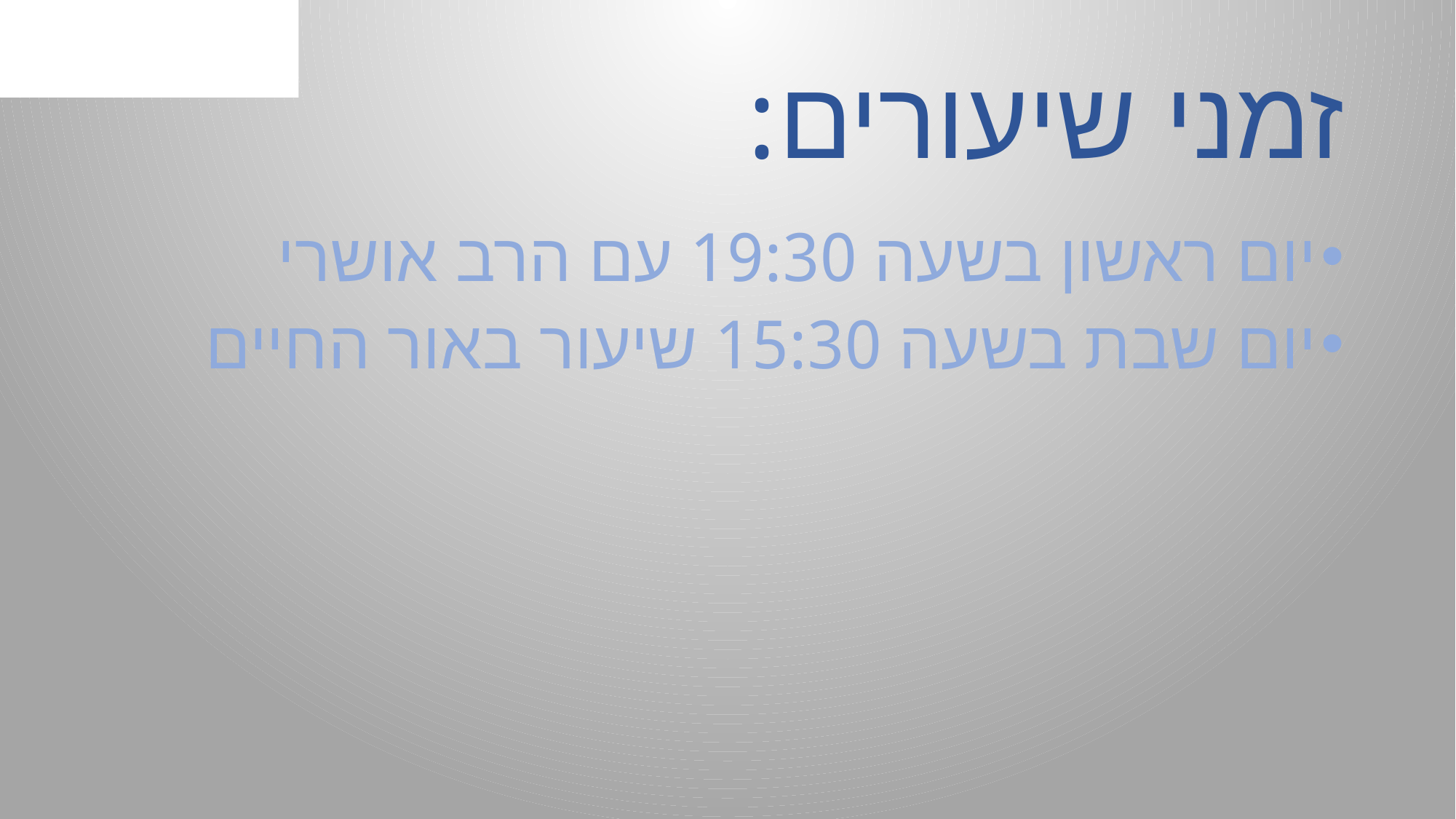

# זמני שיעורים:
יום ראשון בשעה 19:30 עם הרב אושרי
יום שבת בשעה 15:30 שיעור באור החיים